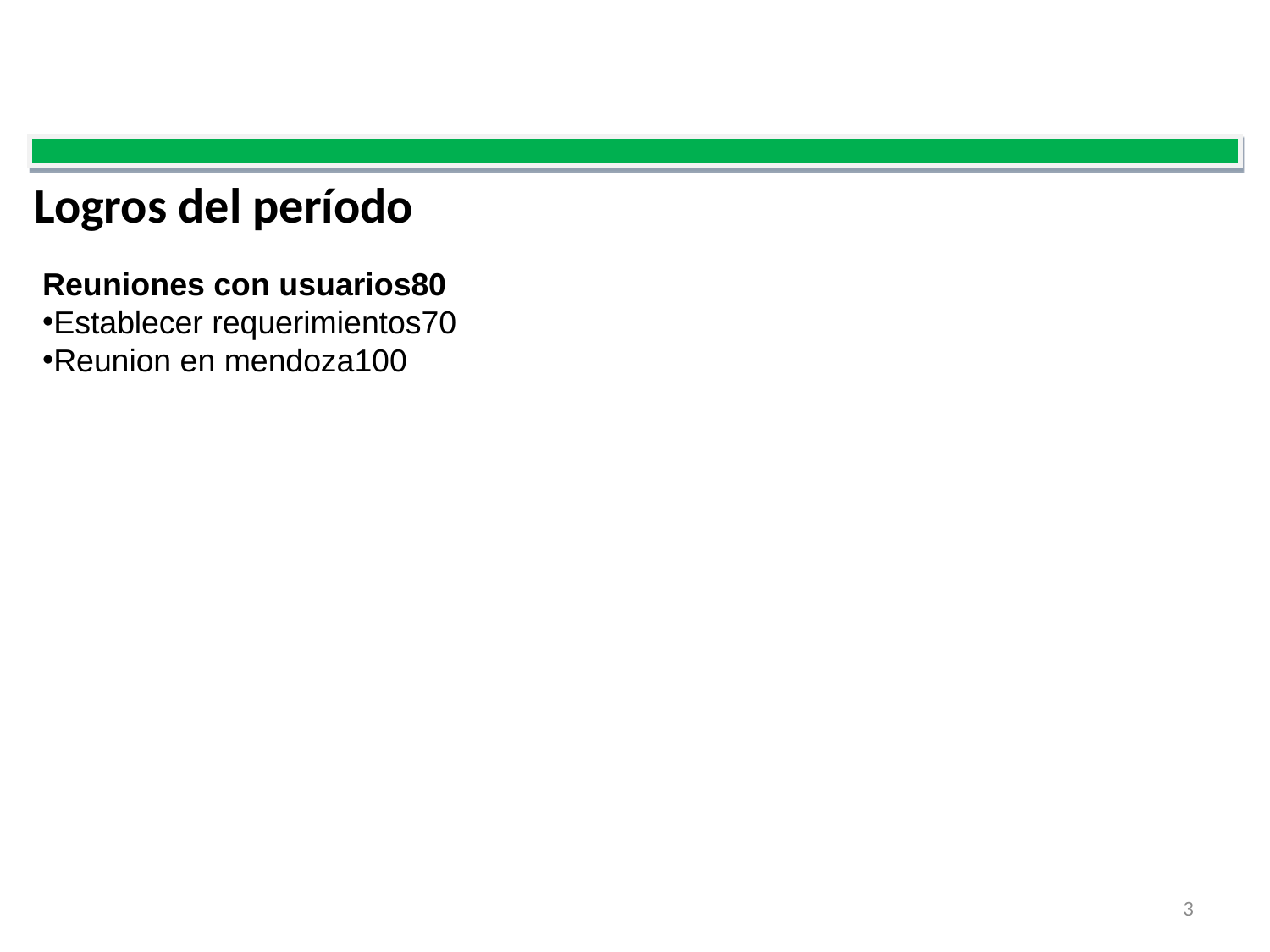

Logros del período
Reuniones con usuarios80
Establecer requerimientos70
Reunion en mendoza100

3